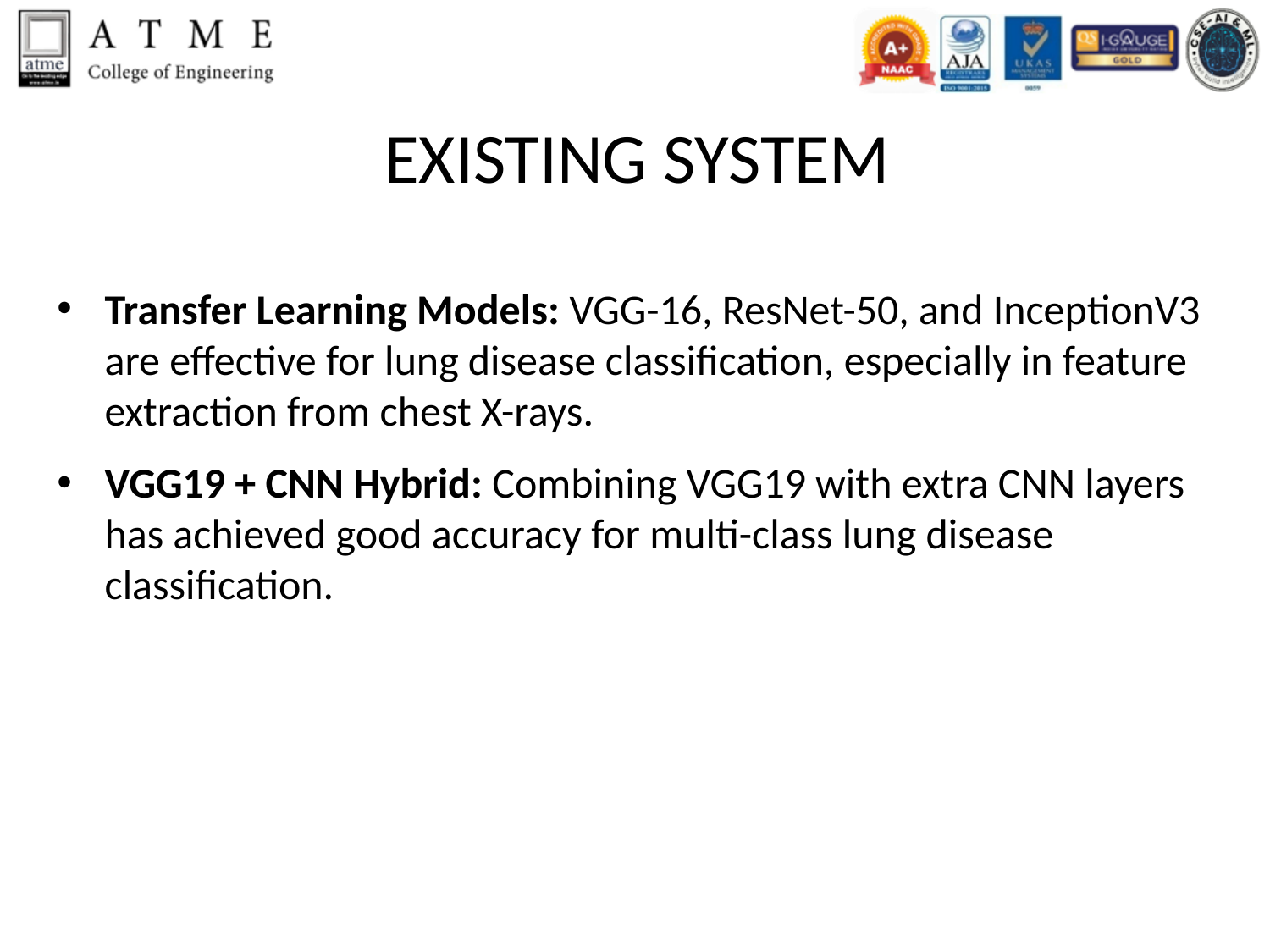

# EXISTING SYSTEM
Transfer Learning Models: VGG-16, ResNet-50, and InceptionV3 are effective for lung disease classification, especially in feature extraction from chest X-rays.
VGG19 + CNN Hybrid: Combining VGG19 with extra CNN layers has achieved good accuracy for multi-class lung disease classification.